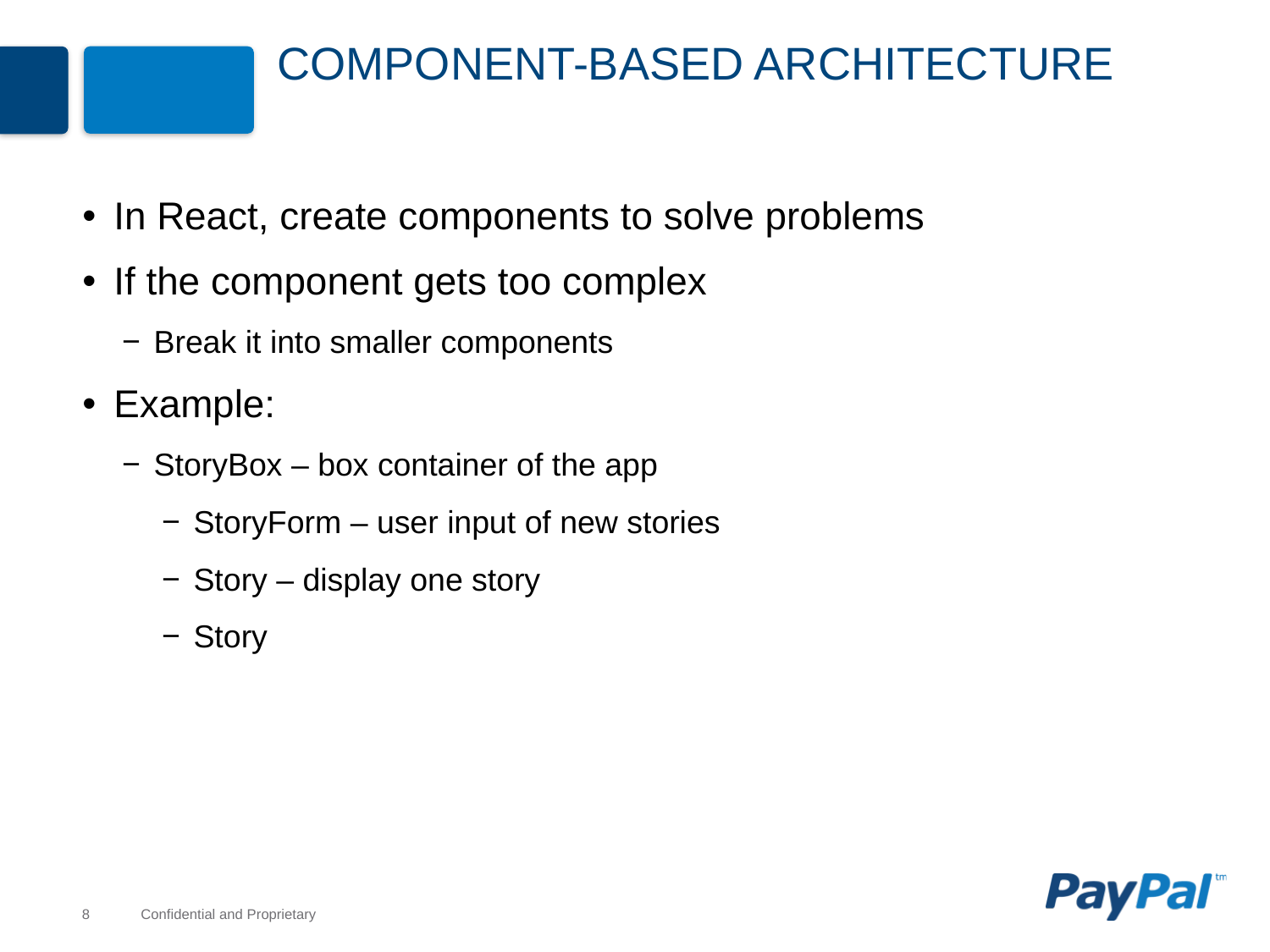

# Component-based Architecture
In React, create components to solve problems
If the component gets too complex
Break it into smaller components
Example:
StoryBox – box container of the app
StoryForm – user input of new stories
Story – display one story
Story